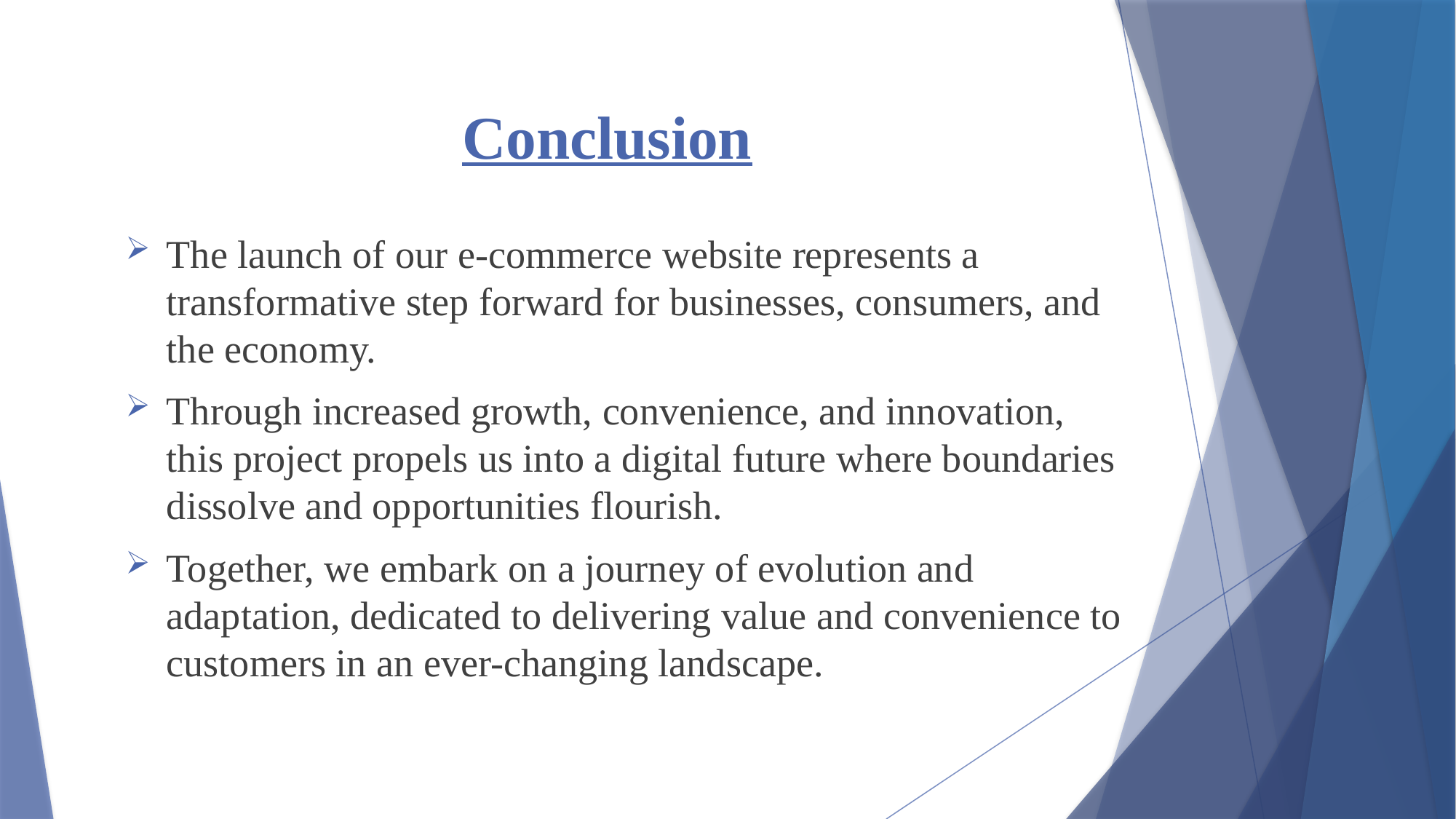

# Conclusion
The launch of our e-commerce website represents a transformative step forward for businesses, consumers, and the economy.
Through increased growth, convenience, and innovation, this project propels us into a digital future where boundaries dissolve and opportunities flourish.
Together, we embark on a journey of evolution and adaptation, dedicated to delivering value and convenience to customers in an ever-changing landscape.